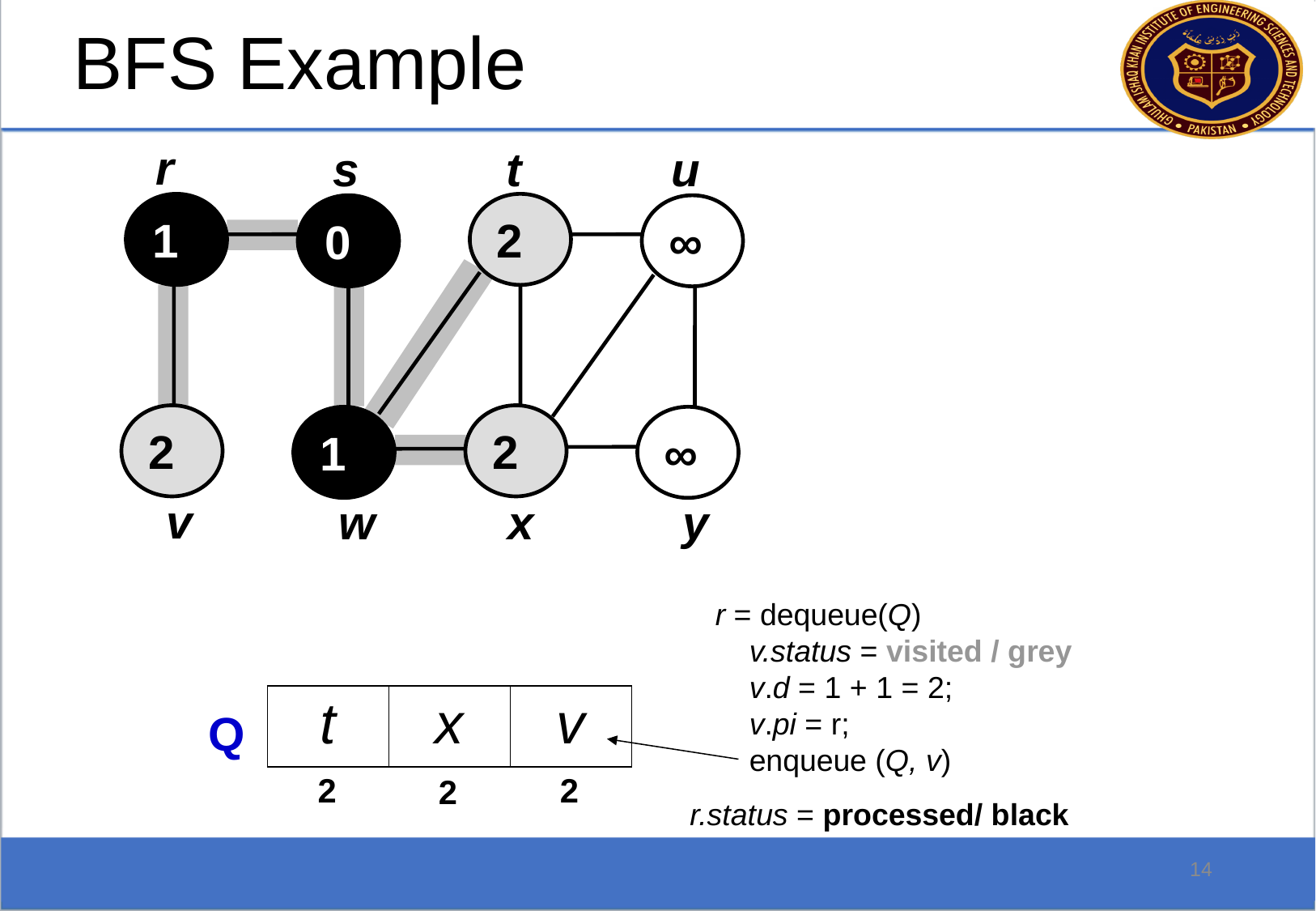

BFS Example
r
s
t
u
1
2
0
∞

2
2
1
∞

v
w
x
y
   r = dequeue(Q)
       v.status = visited / grey
       v.d = 1 + 1 = 2;
       v.pi = r;
       enqueue (Q, v)

r.status = processed/ black
| t | x | v |
| --- | --- | --- |
Q

2
2
2
14